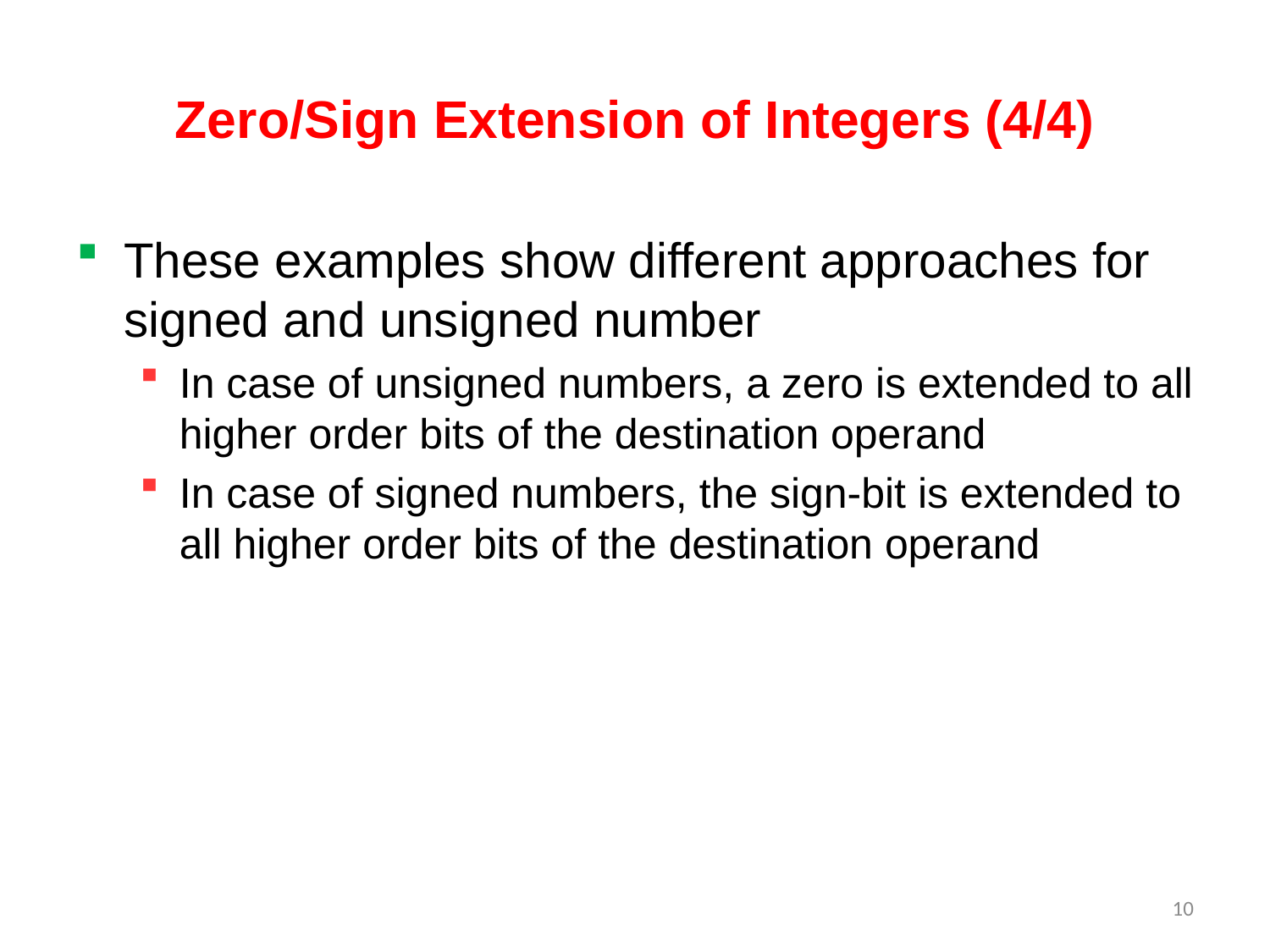

# Zero/Sign Extension of Integers (4/4)
These examples show different approaches for signed and unsigned number
In case of unsigned numbers, a zero is extended to all higher order bits of the destination operand
In case of signed numbers, the sign-bit is extended to all higher order bits of the destination operand

10